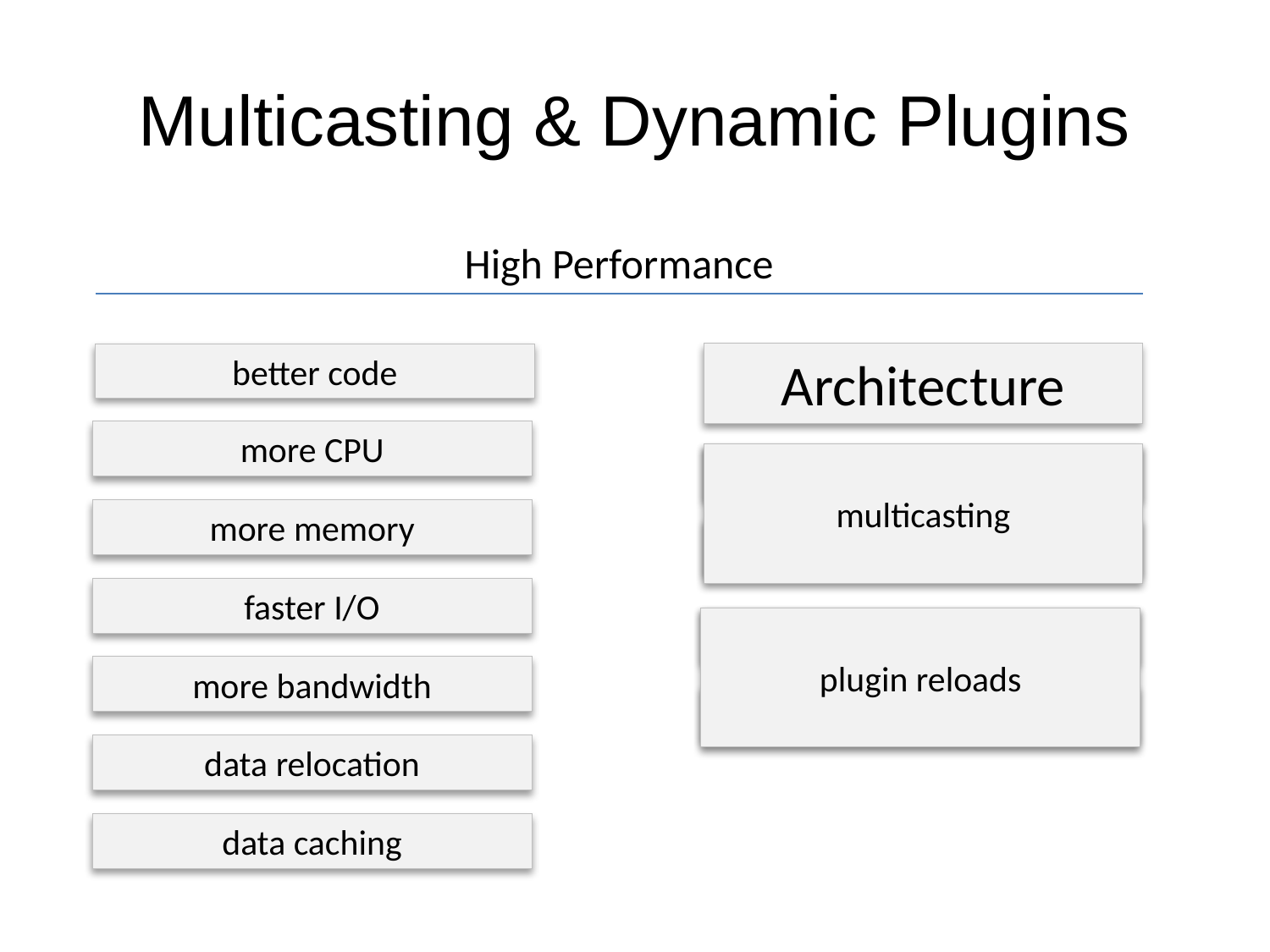

# Multicasting & Dynamic Plugins
High Performance
better code
Architecture
more CPU

multicasting

cluster management
message brokering
more memory
faster I/O

plugin reloads

full service deployments
blue / green infrastructure
more bandwidth
data relocation
data caching